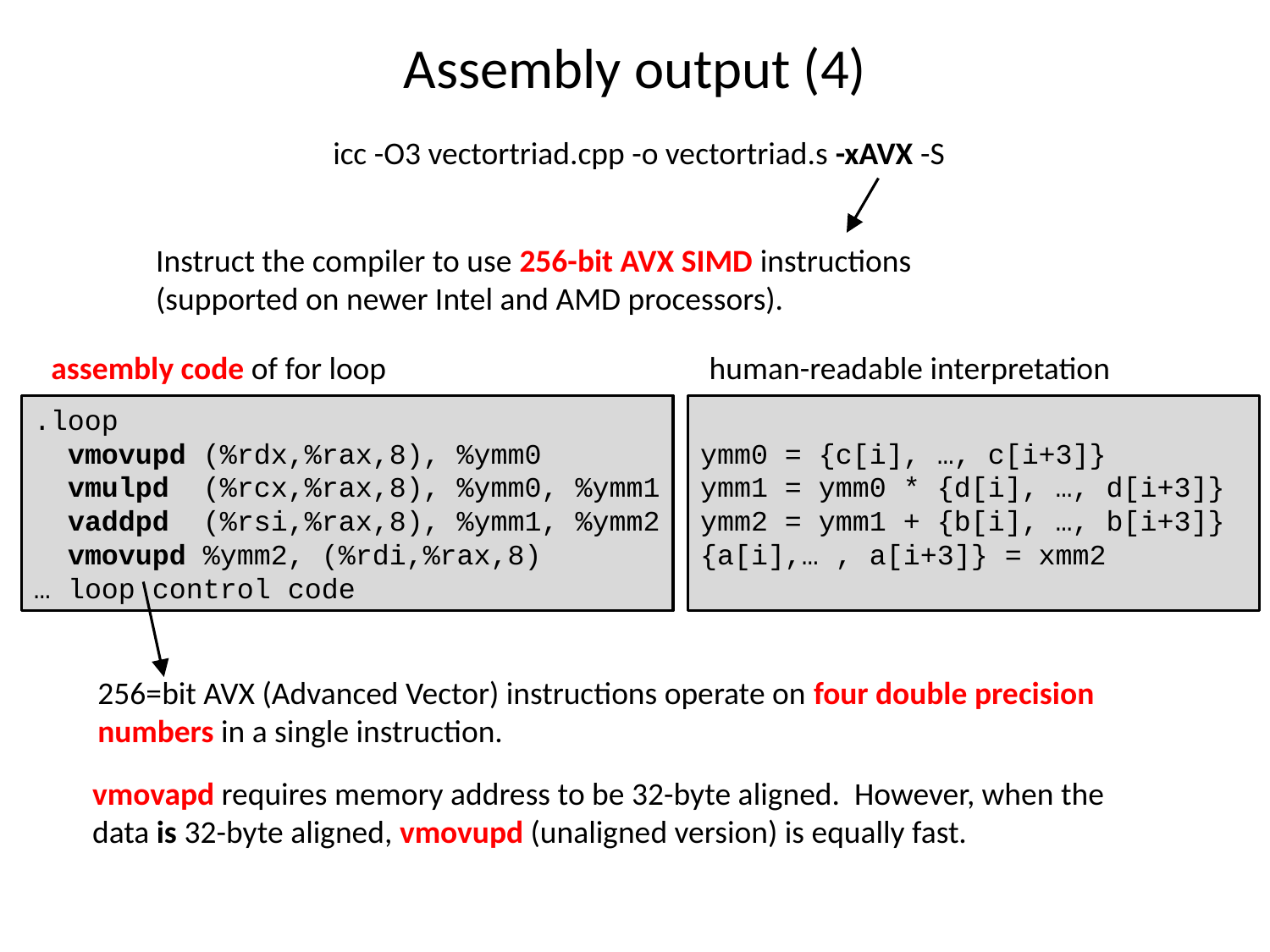

# Assembly output (4)
icc -O3 vectortriad.cpp -o vectortriad.s -xAVX -S
Instruct the compiler to use 256-bit AVX SIMD instructions
(supported on newer Intel and AMD processors).
assembly code of for loop
human-readable interpretation
.loop
  vmovupd (%rdx,%rax,8), %ymm0
  vmulpd  (%rcx,%rax,8), %ymm0, %ymm1
  vaddpd  (%rsi,%rax,8), %ymm1, %ymm2
  vmovupd %ymm2, (%rdi,%rax,8)
… loop control code

ymm0 = {c[i], …, c[i+3]}
ymm1 = ymm0 * {d[i], …, d[i+3]}
ymm2 = ymm1 + {b[i], …, b[i+3]}
{a[i],… , a[i+3]} = xmm2

256=bit AVX (Advanced Vector) instructions operate on four double precision
numbers in a single instruction.
vmovapd requires memory address to be 32-byte aligned.  However, when the data is 32-byte aligned, vmovupd (unaligned version) is equally fast.